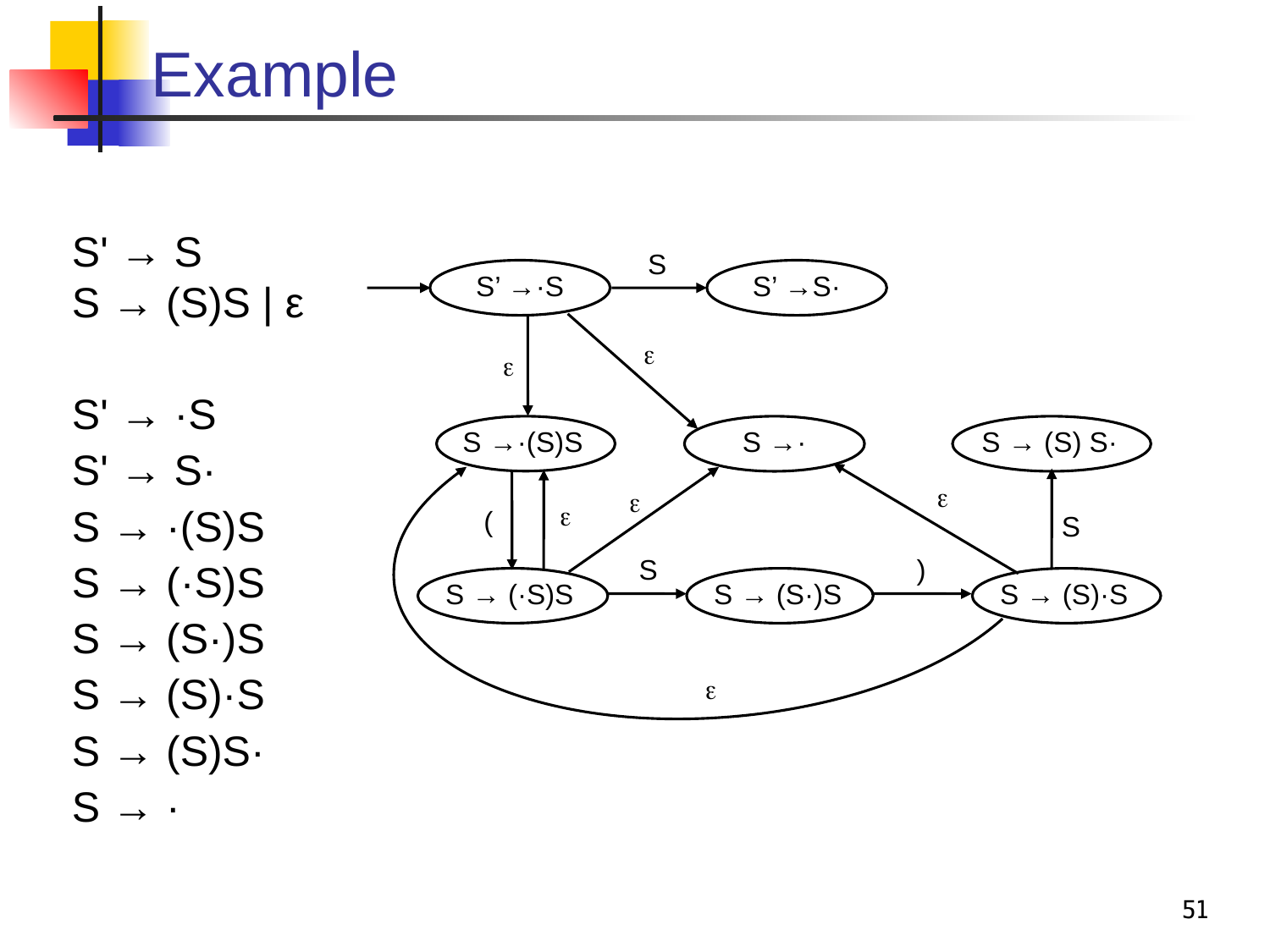

# Example
S' → S
S → (S)S | ε

S' → ·S
S' → S·
S → ·(S)S
S → (·S)S
S → (S·)S
S → (S)·S
S → (S)S·
S → ·
S

S’ →·S
S’ →S·

ε

ε
S →·(S)S
S →·
S → (S) S·

ε

ε

ε

S

(

ε
S

)

S → (·S)S
S → (S·)S
S → (S)·S
51